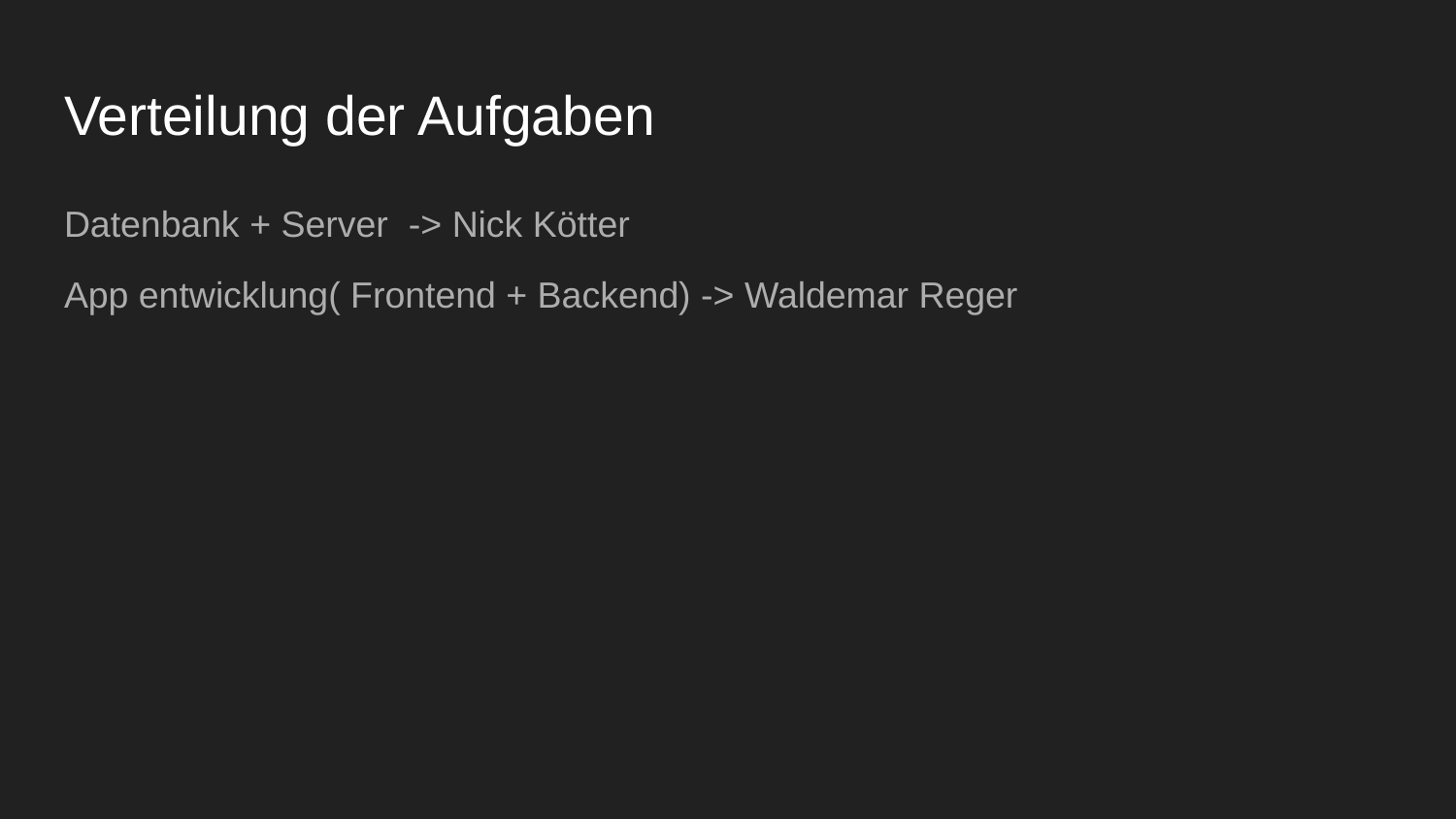

# Verteilung der Aufgaben
Datenbank + Server  -> Nick Kötter
App entwicklung( Frontend + Backend) -> Waldemar Reger